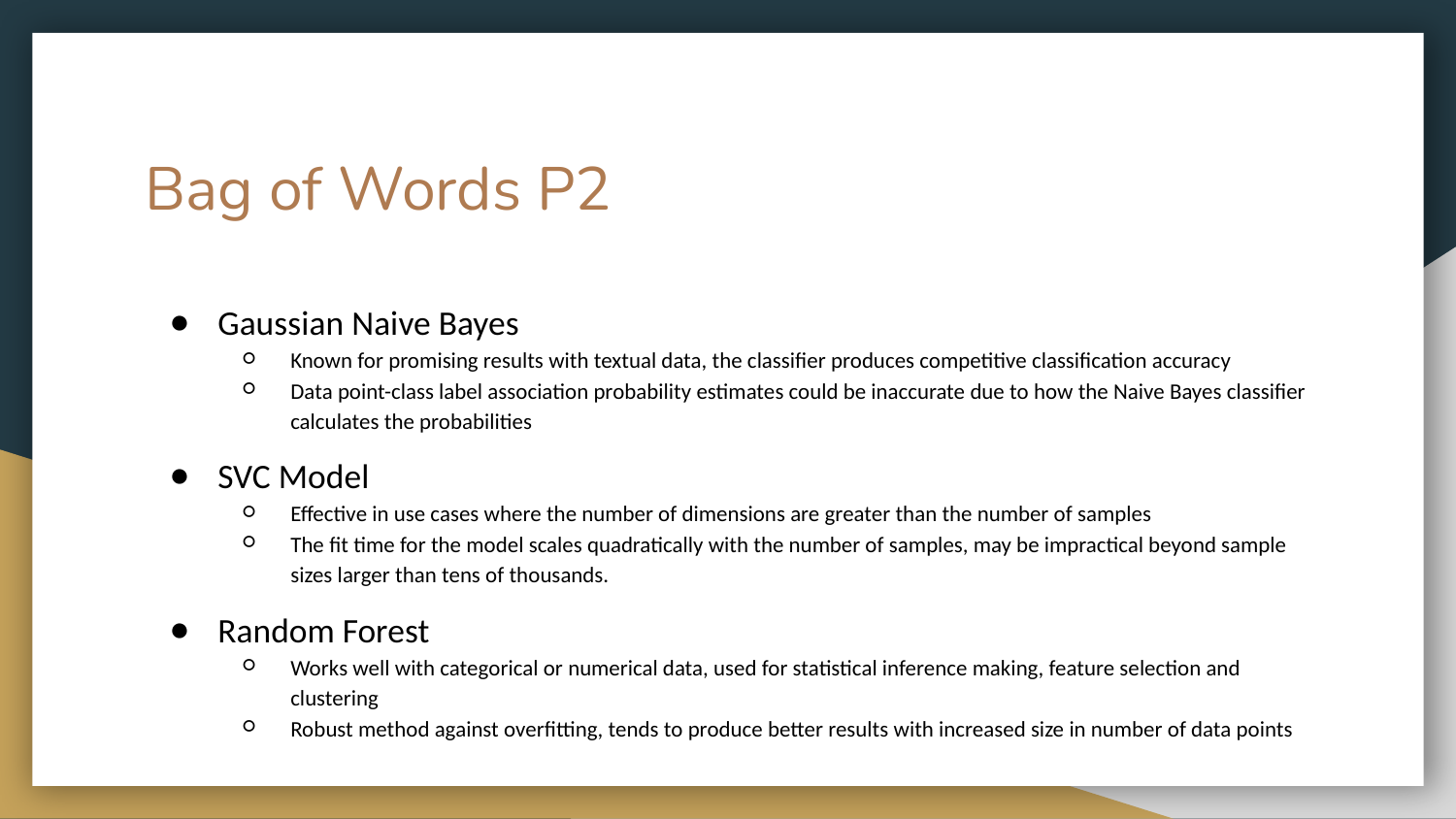

# Bag of Words P2
Gaussian Naive Bayes
Known for promising results with textual data, the classifier produces competitive classification accuracy
Data point-class label association probability estimates could be inaccurate due to how the Naive Bayes classifier calculates the probabilities
SVC Model
Effective in use cases where the number of dimensions are greater than the number of samples
The fit time for the model scales quadratically with the number of samples, may be impractical beyond sample sizes larger than tens of thousands.
Random Forest
Works well with categorical or numerical data, used for statistical inference making, feature selection and clustering
Robust method against overfitting, tends to produce better results with increased size in number of data points